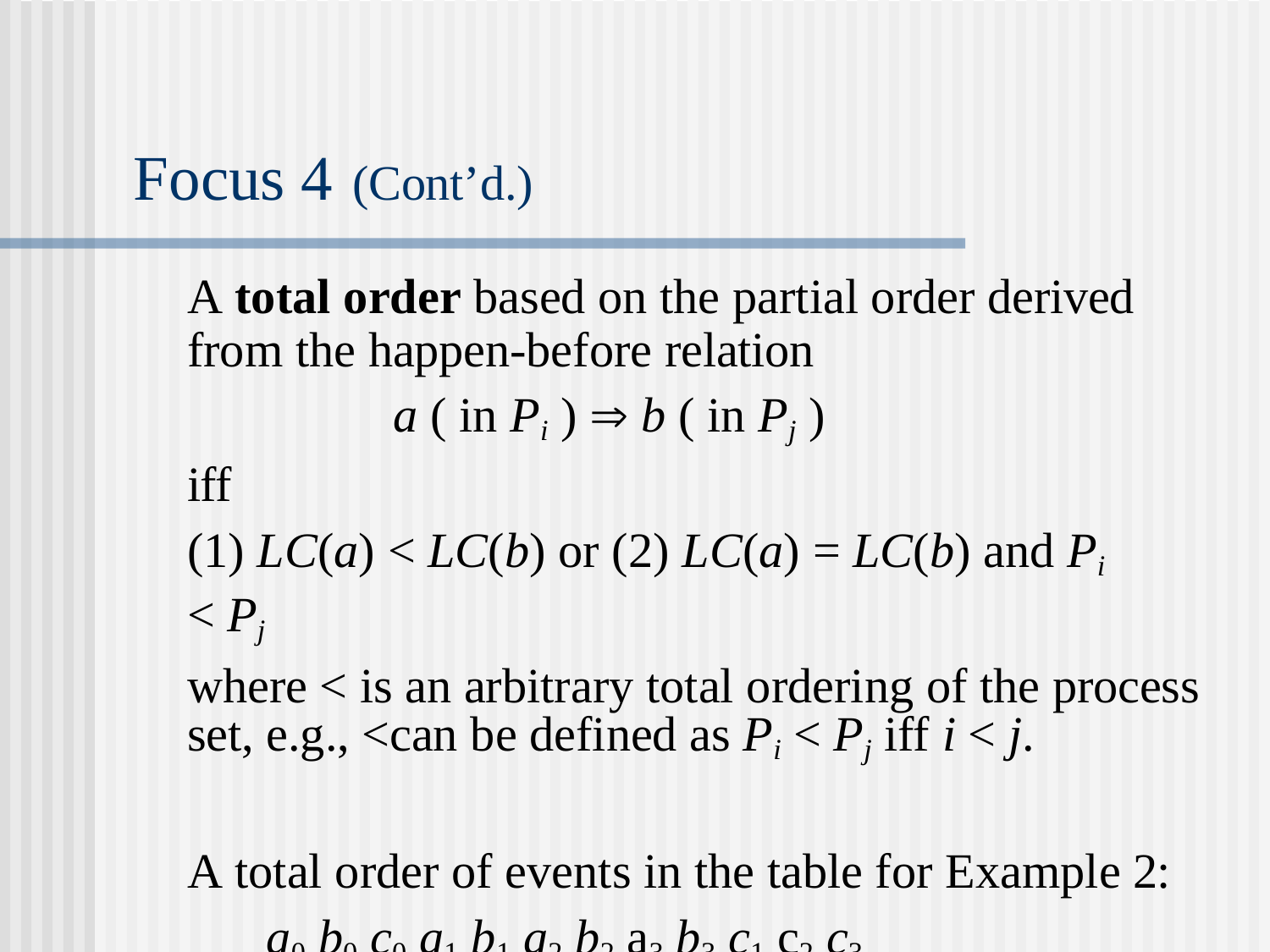

# Focus 4 (Cont’d.)
A total order based on the partial order derived from the happen-before relation
a ( in Pi ) ⇒ b ( in Pj )
iff
(1) LC(a) < LC(b) or (2) LC(a) = LC(b) and Pi < Pj
where < is an arbitrary total ordering of the process set, e.g., <can be defined as Pi < Pj iff i < j.

A total order of events in the table for Example 2:
a0 b0 c0 a1 b1 a2 b2 a3 b3 c1 c2 c3